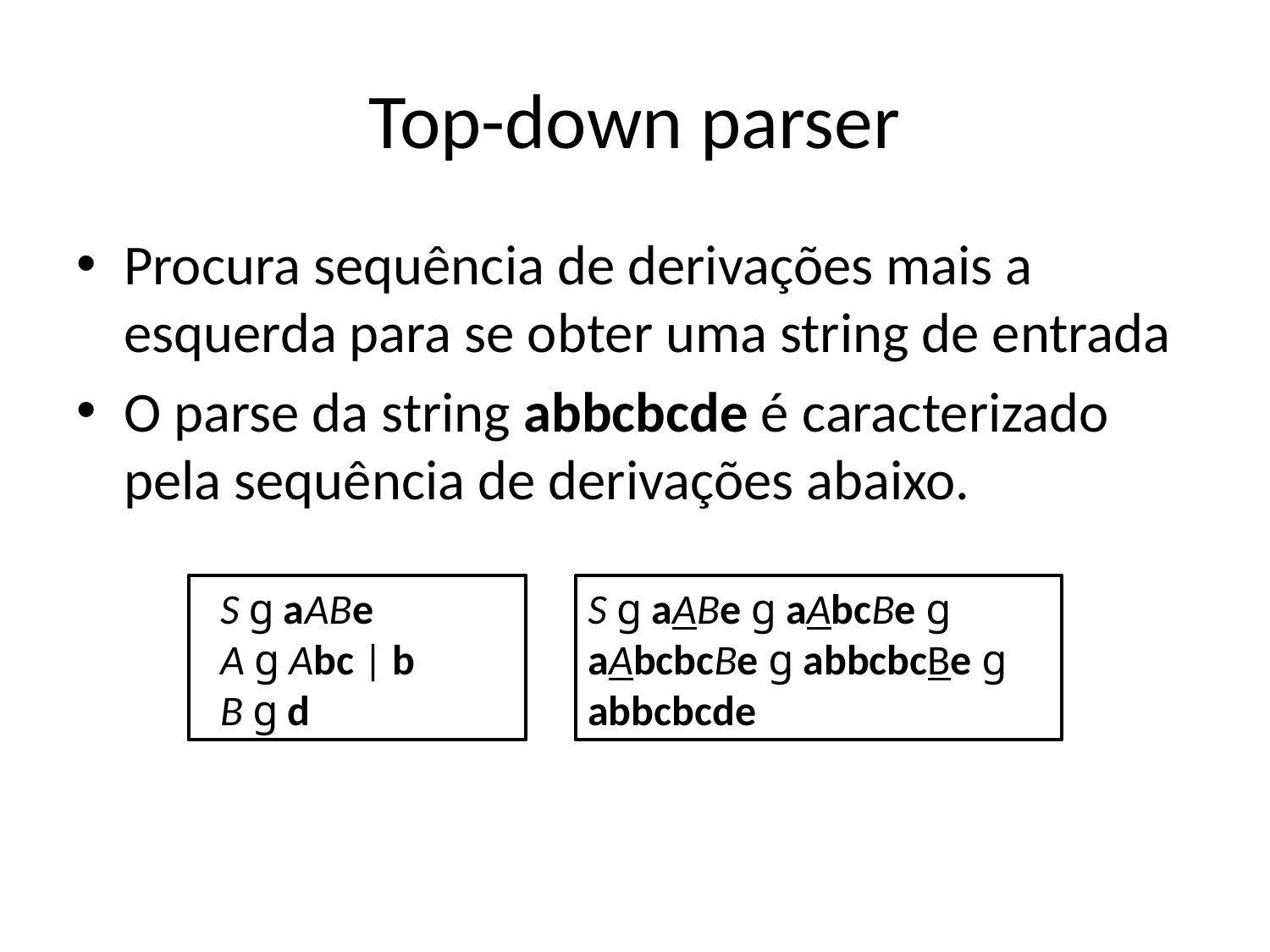

# Top-down parser
Procura sequência de derivações mais a esquerda para se obter uma string de entrada
O parse da string abbcbcde é caracterizado pela sequência de derivações abaixo.
  S g aABe
  A g Abc | b
  B g d
S g aABe g aAbcBe g aAbcbcBe g abbcbcBe g abbcbcde